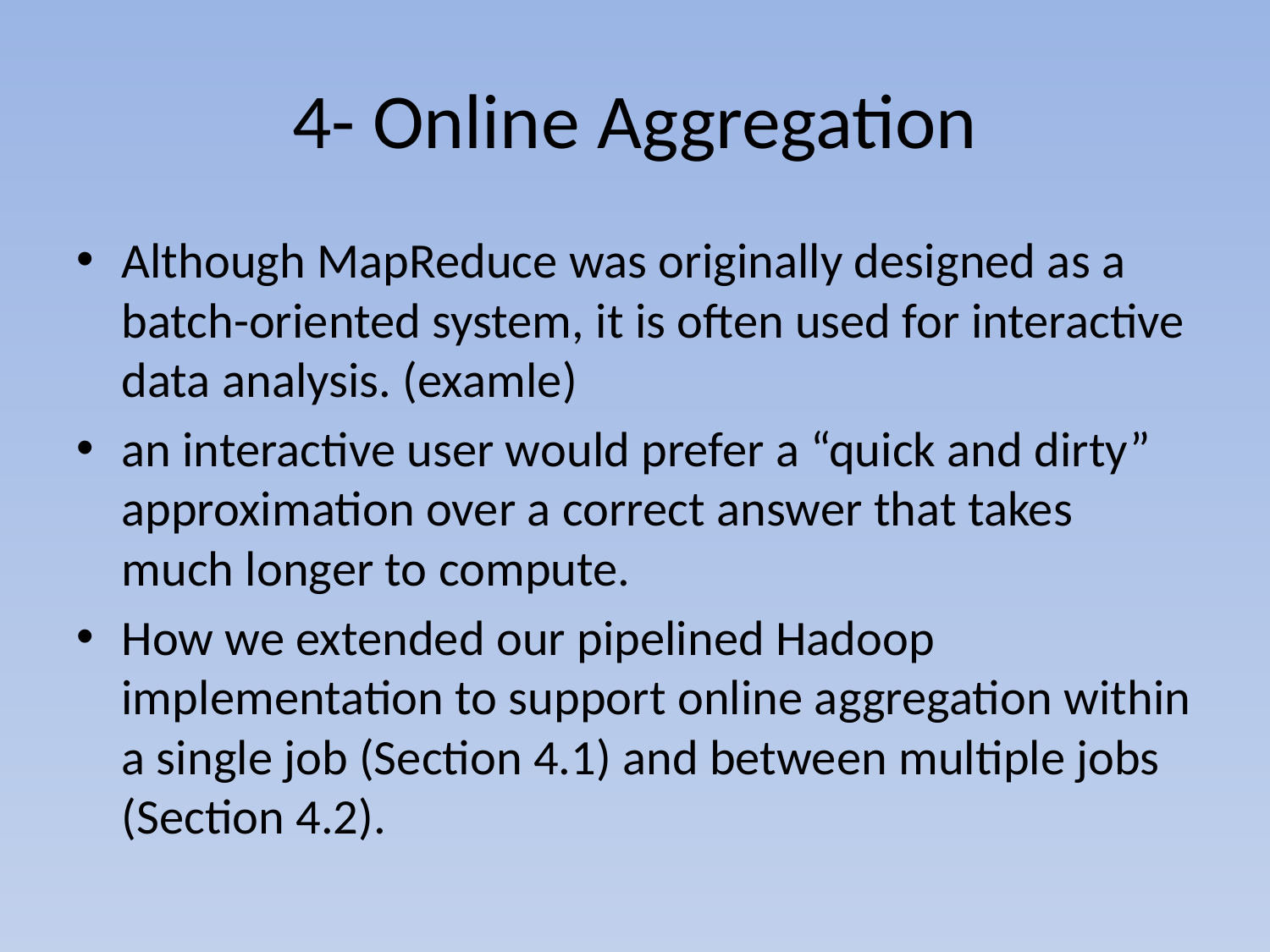

# 4- Online Aggregation
Although MapReduce was originally designed as a batch-oriented system, it is often used for interactive data analysis. (examle)
an interactive user would prefer a “quick and dirty” approximation over a correct answer that takes much longer to compute.
How we extended our pipelined Hadoop implementation to support online aggregation within a single job (Section 4.1) and between multiple jobs (Section 4.2).